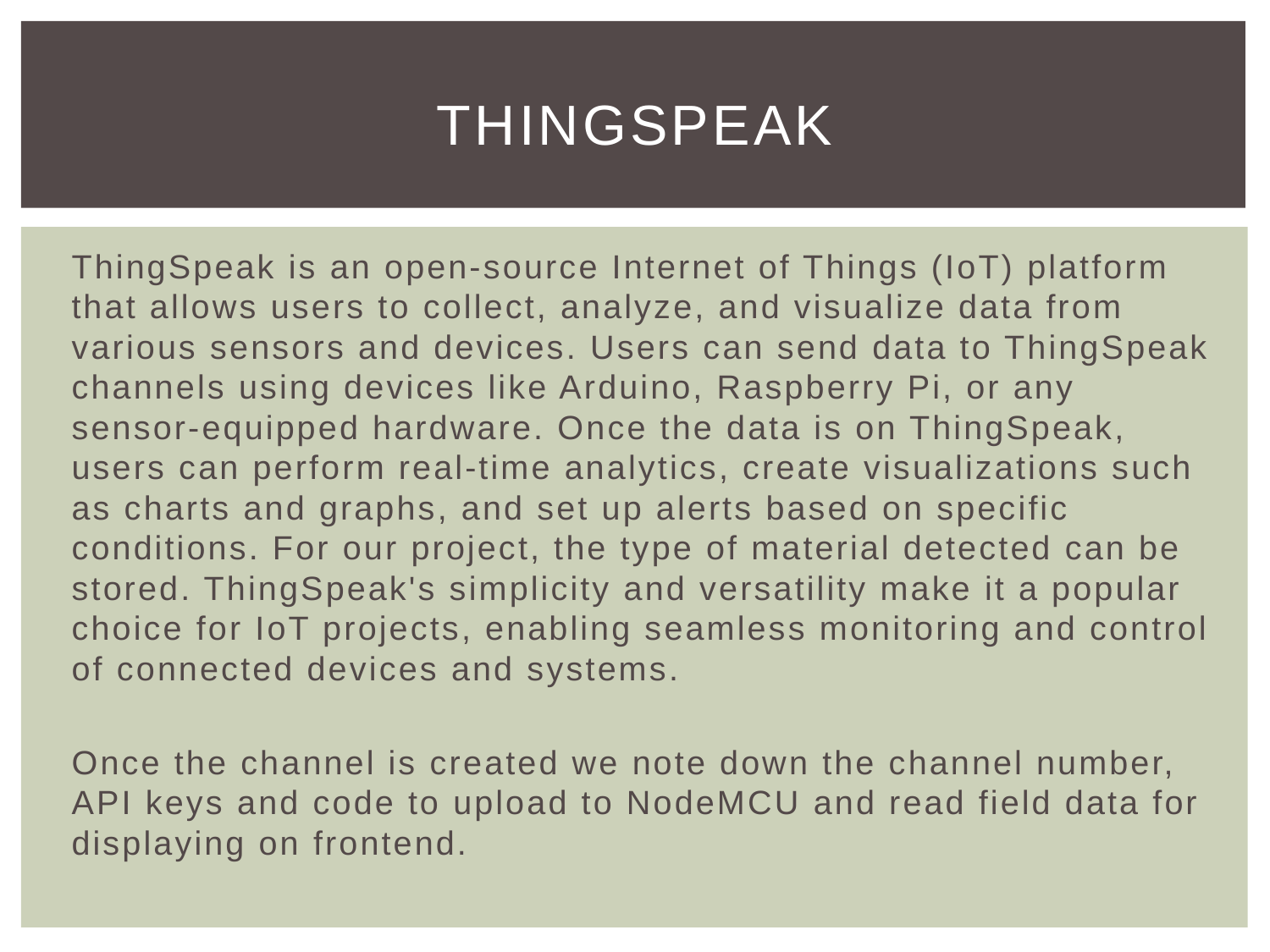

# THINGSPEAK
ThingSpeak is an open-source Internet of Things (IoT) platform that allows users to collect, analyze, and visualize data from various sensors and devices. Users can send data to ThingSpeak channels using devices like Arduino, Raspberry Pi, or any sensor-equipped hardware. Once the data is on ThingSpeak, users can perform real-time analytics, create visualizations such as charts and graphs, and set up alerts based on specific conditions. For our project, the type of material detected can be stored. ThingSpeak's simplicity and versatility make it a popular choice for IoT projects, enabling seamless monitoring and control of connected devices and systems.

Once the channel is created we note down the channel number, API keys and code to upload to NodeMCU and read field data for displaying on frontend.